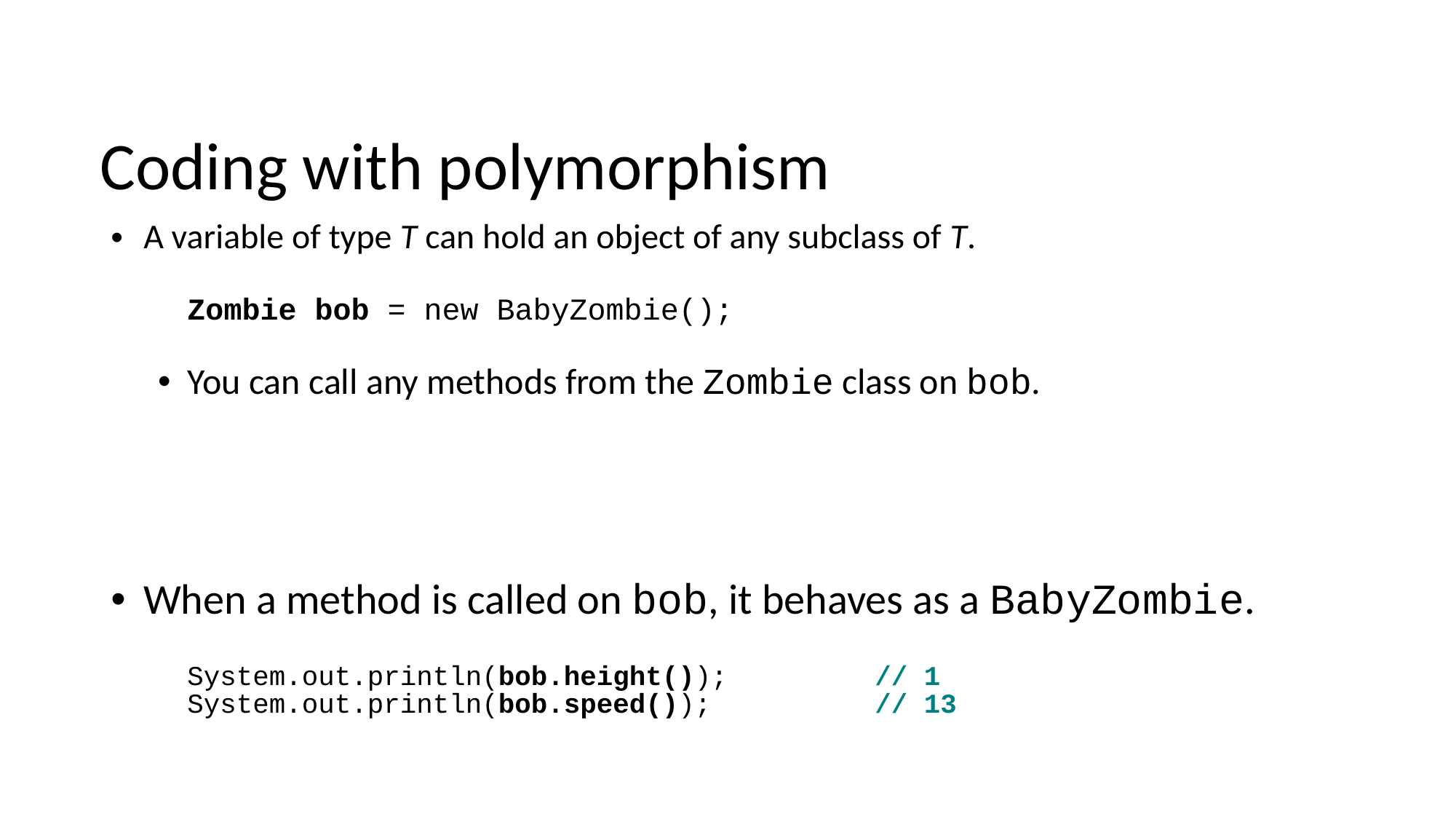

Coding with polymorphism
A variable of type T can hold an object of any subclass of T.

	Zombie bob = new BabyZombie();

You can call any methods from the Zombie class on bob.

When a method is called on bob, it behaves as a BabyZombie.

	System.out.println(bob.height());         // 1
	System.out.println(bob.speed());          // 13